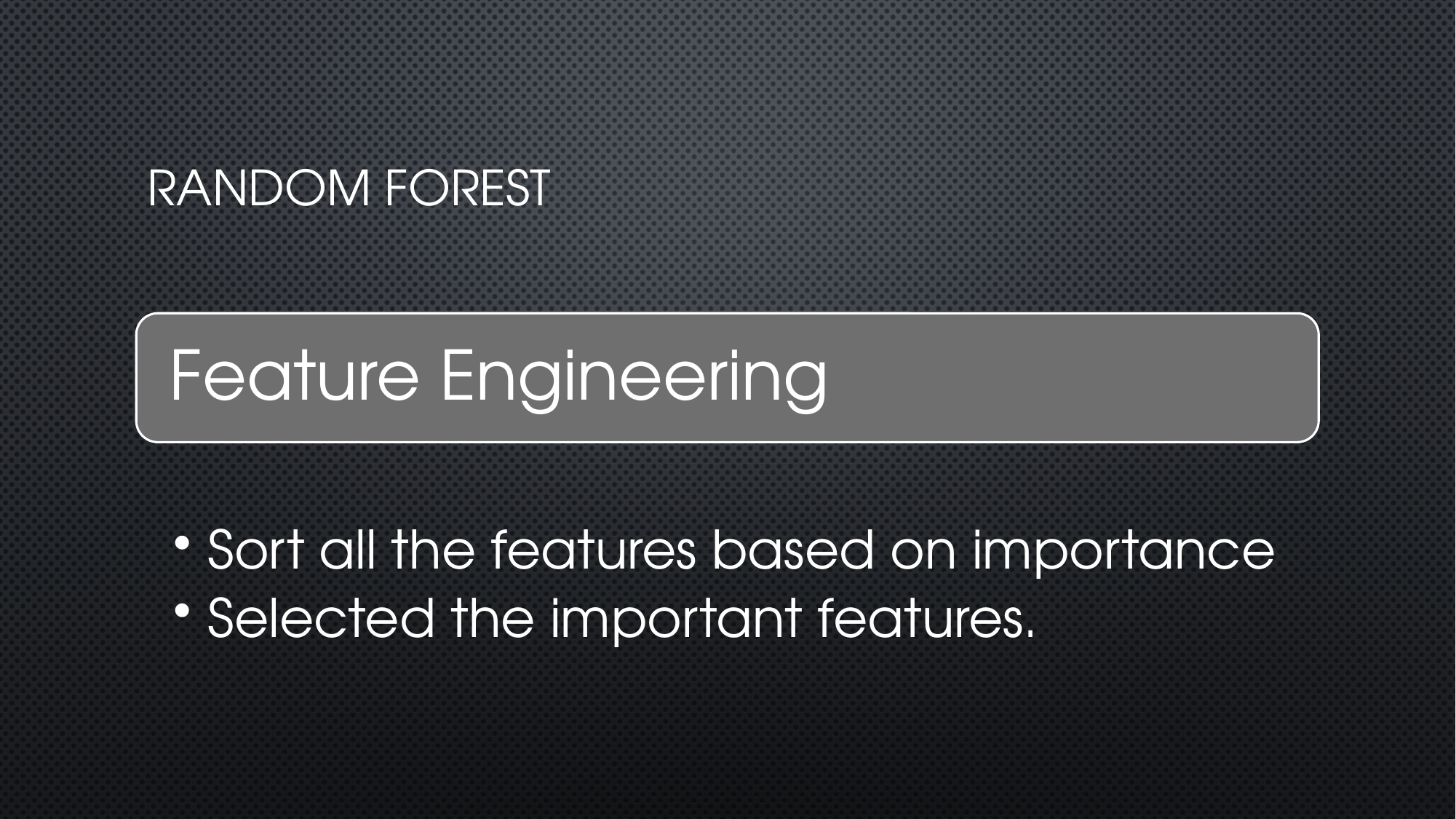

# Random Forest
Feature Engineering

Sort all the features based on importance
Selected the important features.